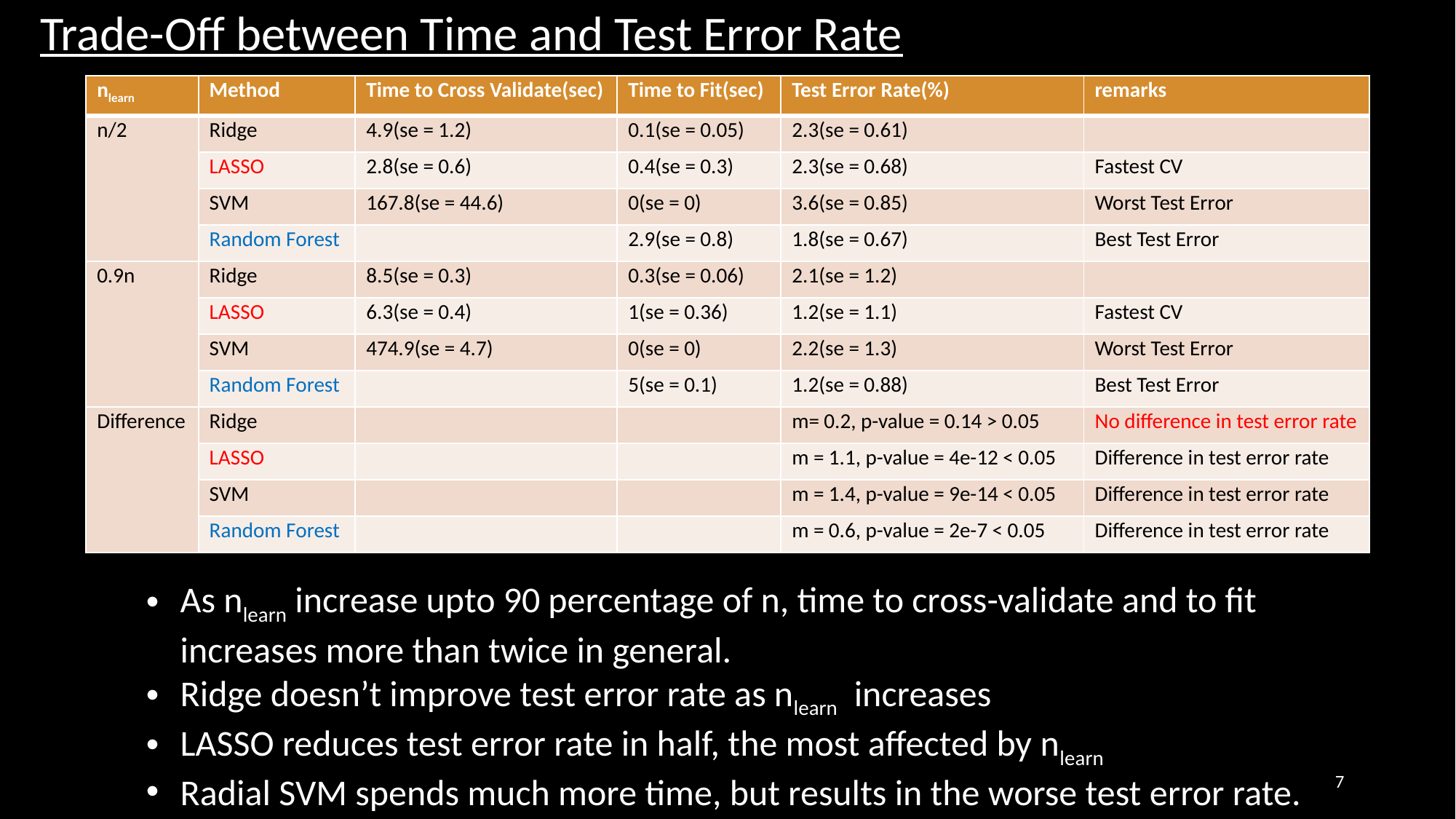

# Trade-Off between Time and Test Error Rate
| nlearn | Method | Time to Cross Validate(sec) | Time to Fit(sec) | Test Error Rate(%) | remarks |
| --- | --- | --- | --- | --- | --- |
| n/2 | Ridge | 4.9(se = 1.2) | 0.1(se = 0.05) | 2.3(se = 0.61) |  |
|  | LASSO | 2.8(se = 0.6) | 0.4(se = 0.3) | 2.3(se = 0.68) | Fastest CV |
|  | SVM | 167.8(se = 44.6) | 0(se = 0) | 3.6(se = 0.85) | Worst Test Error |
|  | Random Forest |  | 2.9(se = 0.8) | 1.8(se = 0.67) | Best Test Error |
| 0.9n | Ridge | 8.5(se = 0.3) | 0.3(se = 0.06) | 2.1(se = 1.2) |  |
|  | LASSO | 6.3(se = 0.4) | 1(se = 0.36) | 1.2(se = 1.1) | Fastest CV |
|  | SVM | 474.9(se = 4.7) | 0(se = 0) | 2.2(se = 1.3) | Worst Test Error |
|  | Random Forest |  | 5(se = 0.1) | 1.2(se = 0.88) | Best Test Error |
| Difference | Ridge |  |  | m= 0.2, p-value = 0.14 > 0.05 | No difference in test error rate |
|  | LASSO |  |  | m = 1.1, p-value = 4e-12 < 0.05 | Difference in test error rate |
|  | SVM |  |  | m = 1.4, p-value = 9e-14 < 0.05 | Difference in test error rate |
|  | Random Forest |  |  | m = 0.6, p-value = 2e-7 < 0.05 | Difference in test error rate |
As nlearn increase upto 90 percentage of n, time to cross-validate and to fit increases more than twice in general.
Ridge doesn’t improve test error rate as nlearn  increases
LASSO reduces test error rate in half, the most affected by nlearn
Radial SVM spends much more time, but results in the worse test error rate.
7